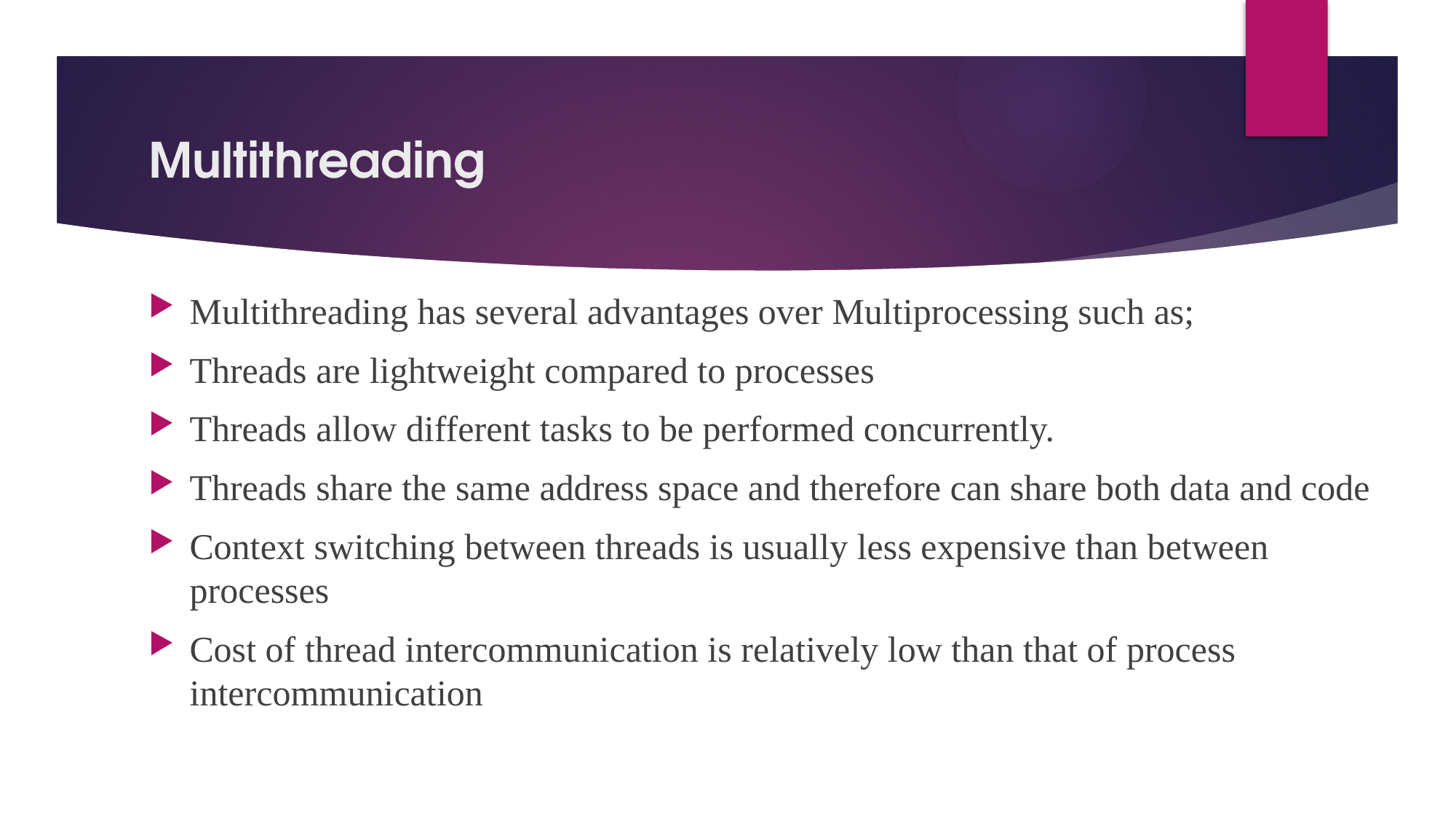

# Multithreading
Multithreading has several advantages over Multiprocessing such as;
Threads are lightweight compared to processes
Threads allow different tasks to be performed concurrently.
Threads share the same address space and therefore can share both data and code
Context switching between threads is usually less expensive than between processes
Cost of thread intercommunication is relatively low than that of process intercommunication